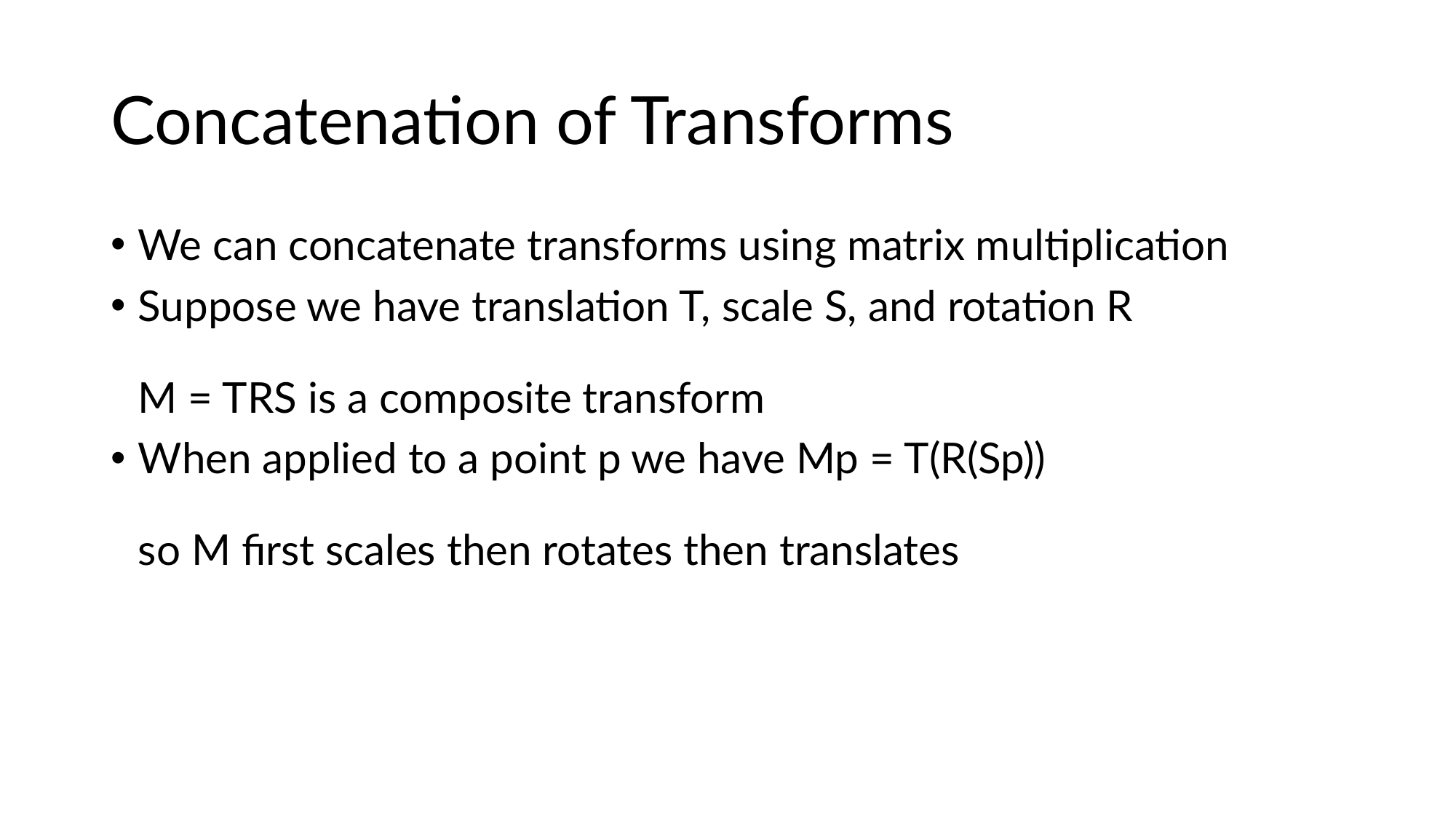

# Concatenation of Transforms
We can concatenate transforms using matrix multiplication
Suppose we have translation T, scale S, and rotation R
M = TRS is a composite transform
When applied to a point p we have Mp = T(R(Sp))
so M first scales then rotates then translates